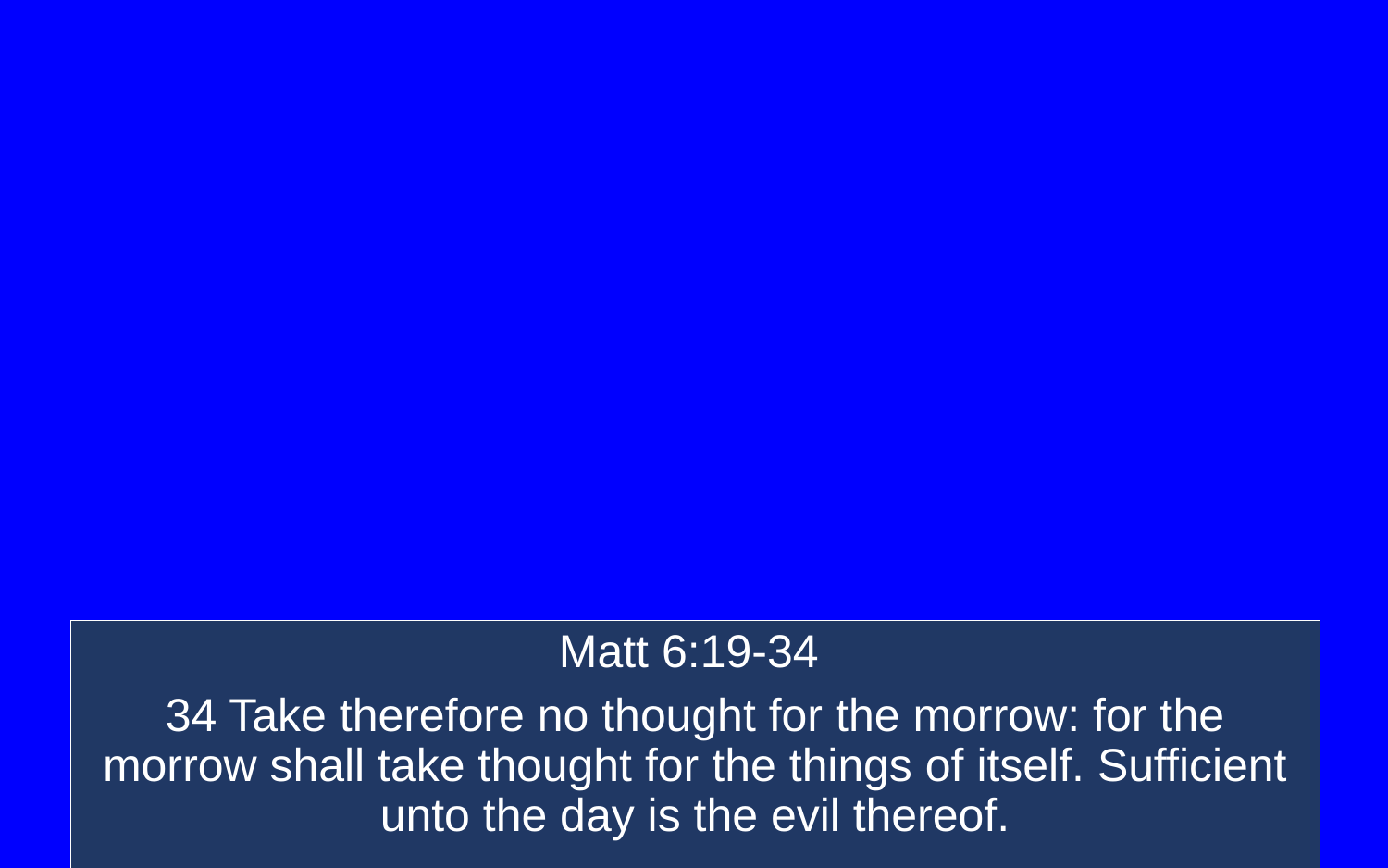

Matt 6:19-34
34 Take therefore no thought for the morrow: for the morrow shall take thought for the things of itself. Sufficient unto the day is the evil thereof.